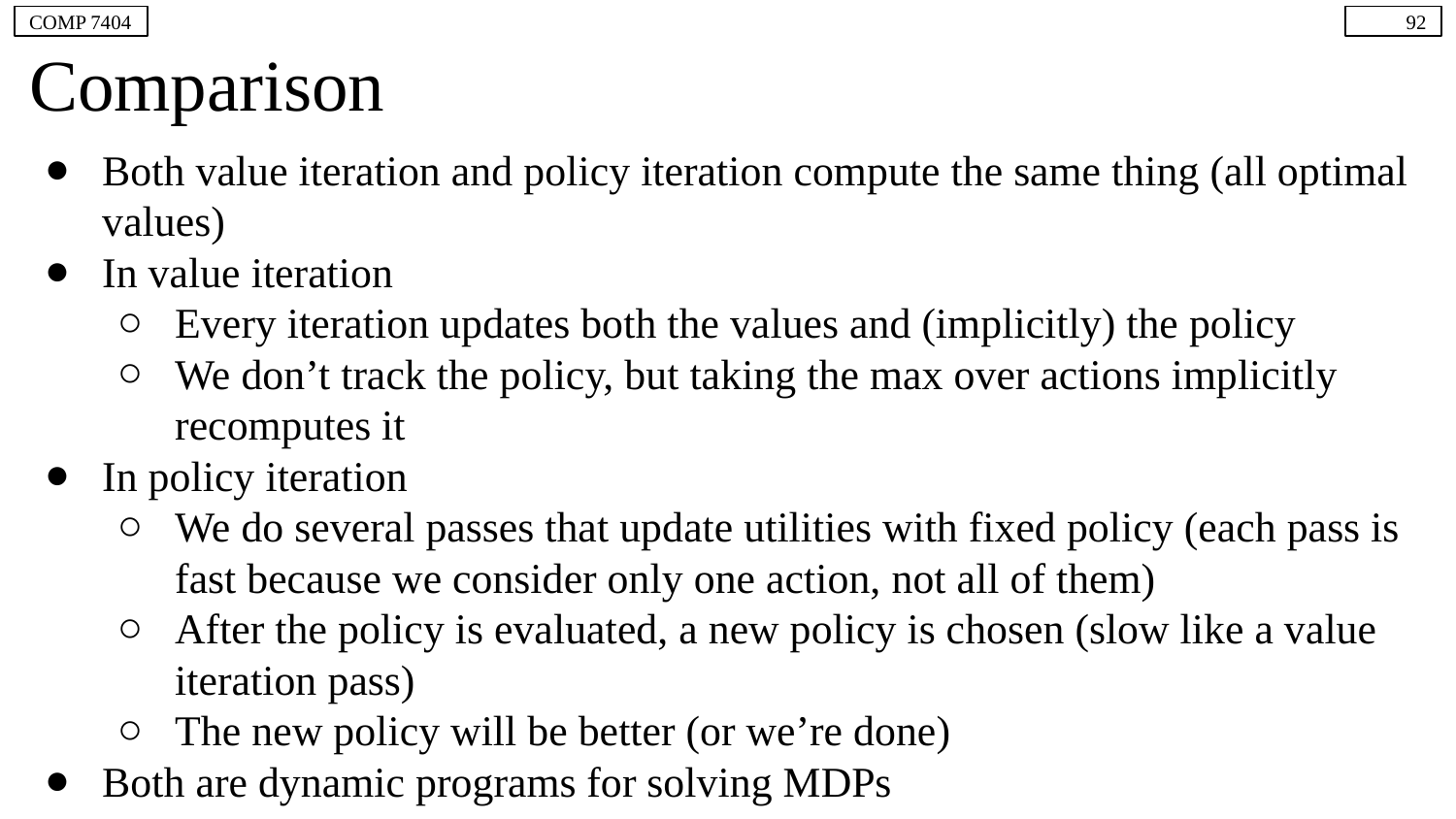

COMP 7404
92
# Comparison
Both value iteration and policy iteration compute the same thing (all optimal values)
In value iteration
Every iteration updates both the values and (implicitly) the policy
We don’t track the policy, but taking the max over actions implicitly recomputes it
In policy iteration
We do several passes that update utilities with fixed policy (each pass is fast because we consider only one action, not all of them)
After the policy is evaluated, a new policy is chosen (slow like a value iteration pass)
The new policy will be better (or we’re done)
Both are dynamic programs for solving MDPs